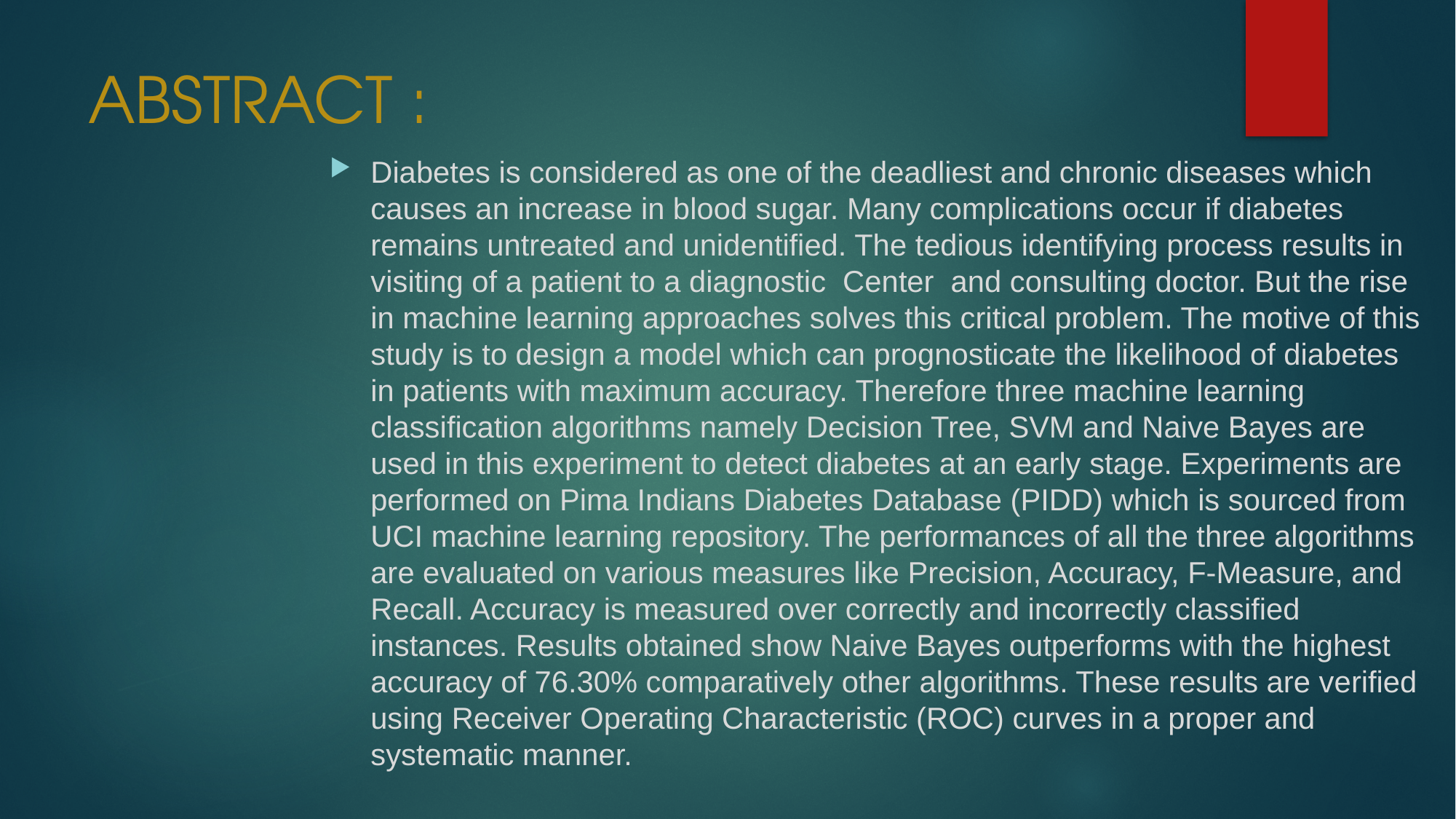

# ABSTRACT :
Diabetes is considered as one of the deadliest and chronic diseases which causes an increase in blood sugar. Many complications occur if diabetes remains untreated and unidentified. The tedious identifying process results in visiting of a patient to a diagnostic  Center  and consulting doctor. But the rise in machine learning approaches solves this critical problem. The motive of this study is to design a model which can prognosticate the likelihood of diabetes in patients with maximum accuracy. Therefore three machine learning classification algorithms namely Decision Tree, SVM and Naive Bayes are used in this experiment to detect diabetes at an early stage. Experiments are performed on Pima Indians Diabetes Database (PIDD) which is sourced from UCI machine learning repository. The performances of all the three algorithms are evaluated on various measures like Precision, Accuracy, F-Measure, and Recall. Accuracy is measured over correctly and incorrectly classified instances. Results obtained show Naive Bayes outperforms with the highest accuracy of 76.30% comparatively other algorithms. These results are verified using Receiver Operating Characteristic (ROC) curves in a proper and systematic manner.